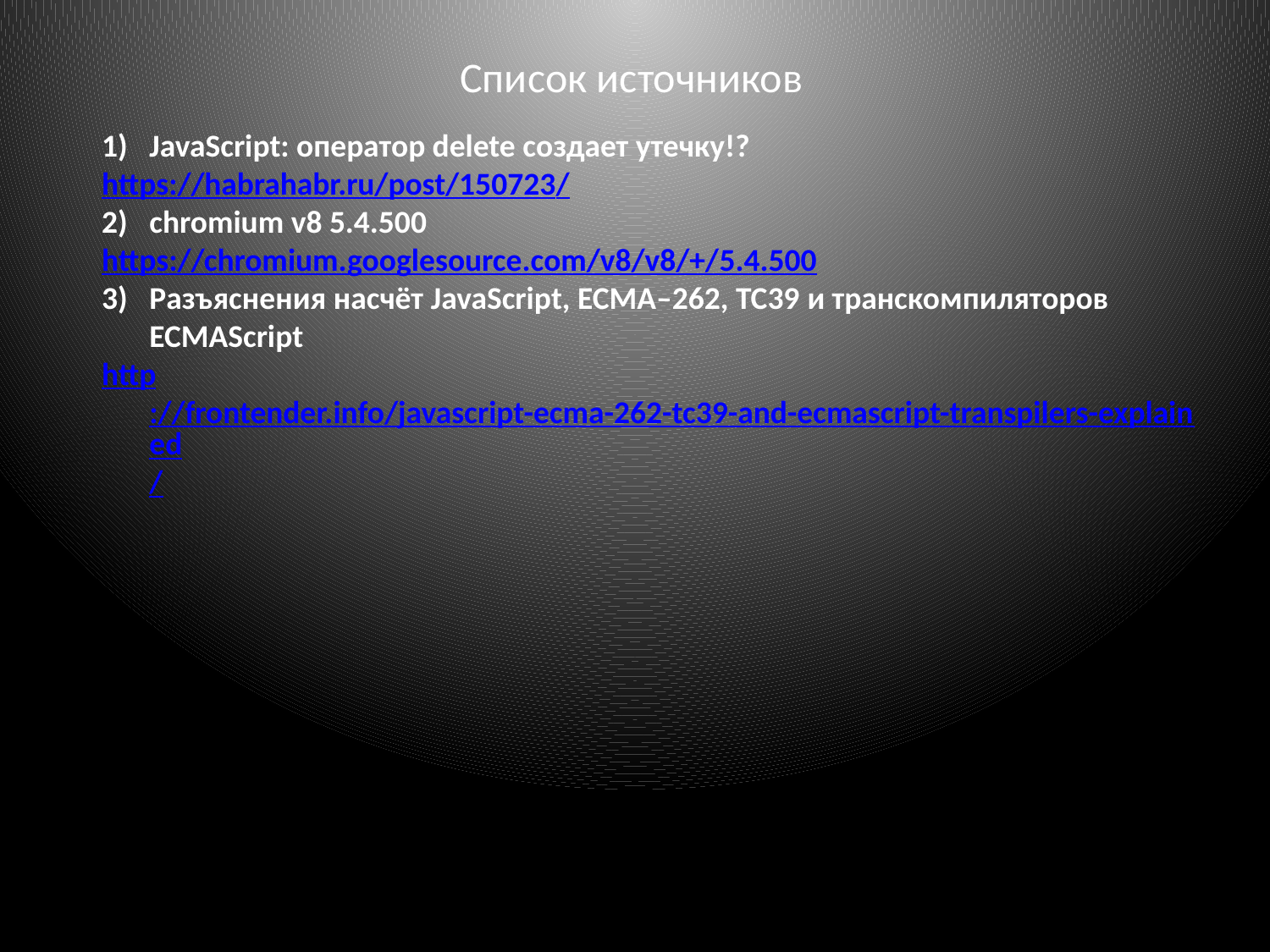

# Список источников
JavaScript: оператор delete создает утечку!?
https://habrahabr.ru/post/150723/
chromium v8 5.4.500
https://chromium.googlesource.com/v8/v8/+/5.4.500
Разъяснения насчёт JavaScript, ECMA–262, TC39 и транскомпиляторов ECMAScript
http://frontender.info/javascript-ecma-262-tc39-and-ecmascript-transpilers-explained/